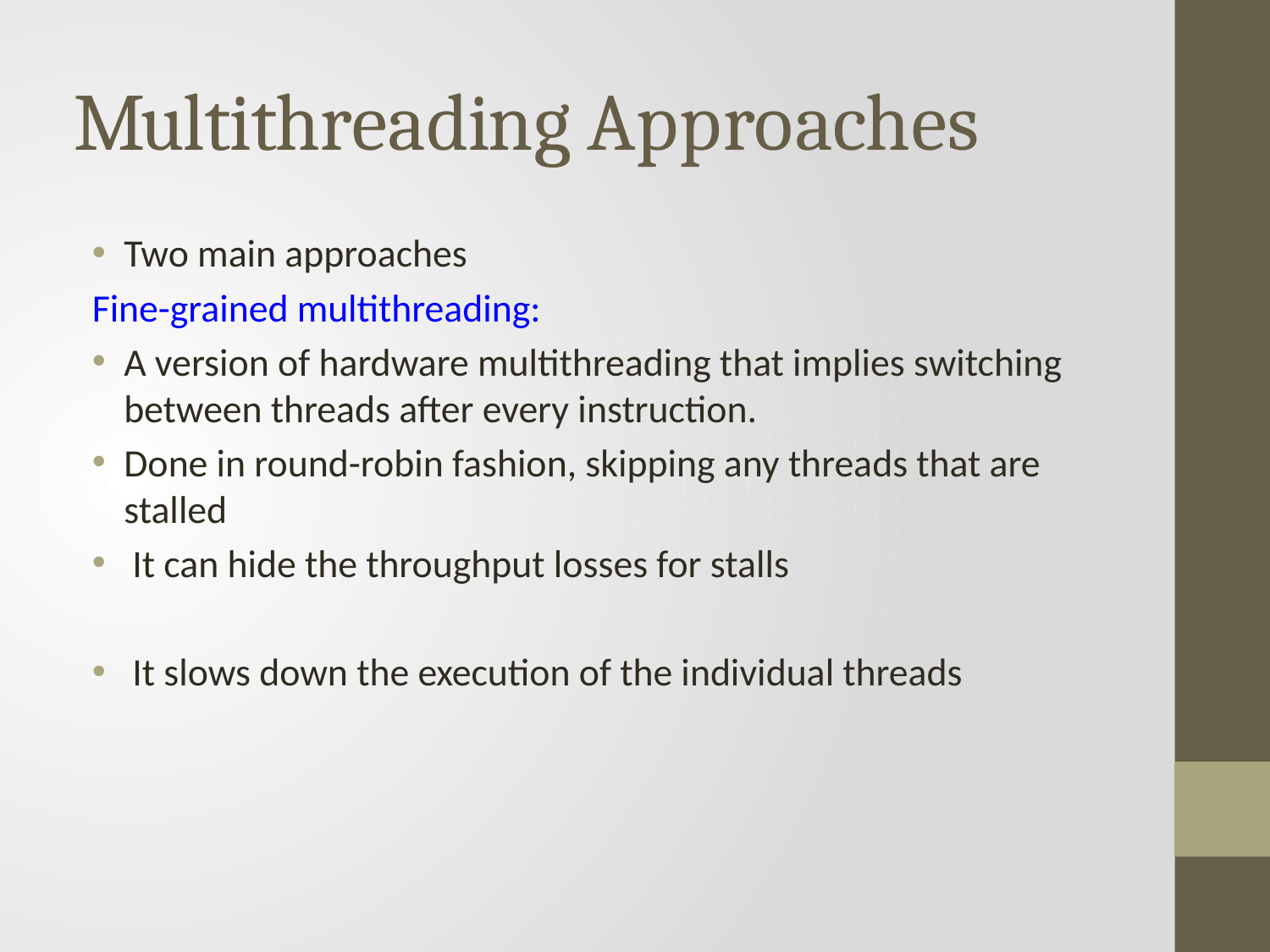

# Multithreading Approaches
Two main approaches
Fine-grained multithreading:
A version of hardware multithreading that implies switching between threads after every instruction.
Done in round-robin fashion, skipping any threads that are stalled
 It can hide the throughput losses for stalls

 It slows down the execution of the individual threads